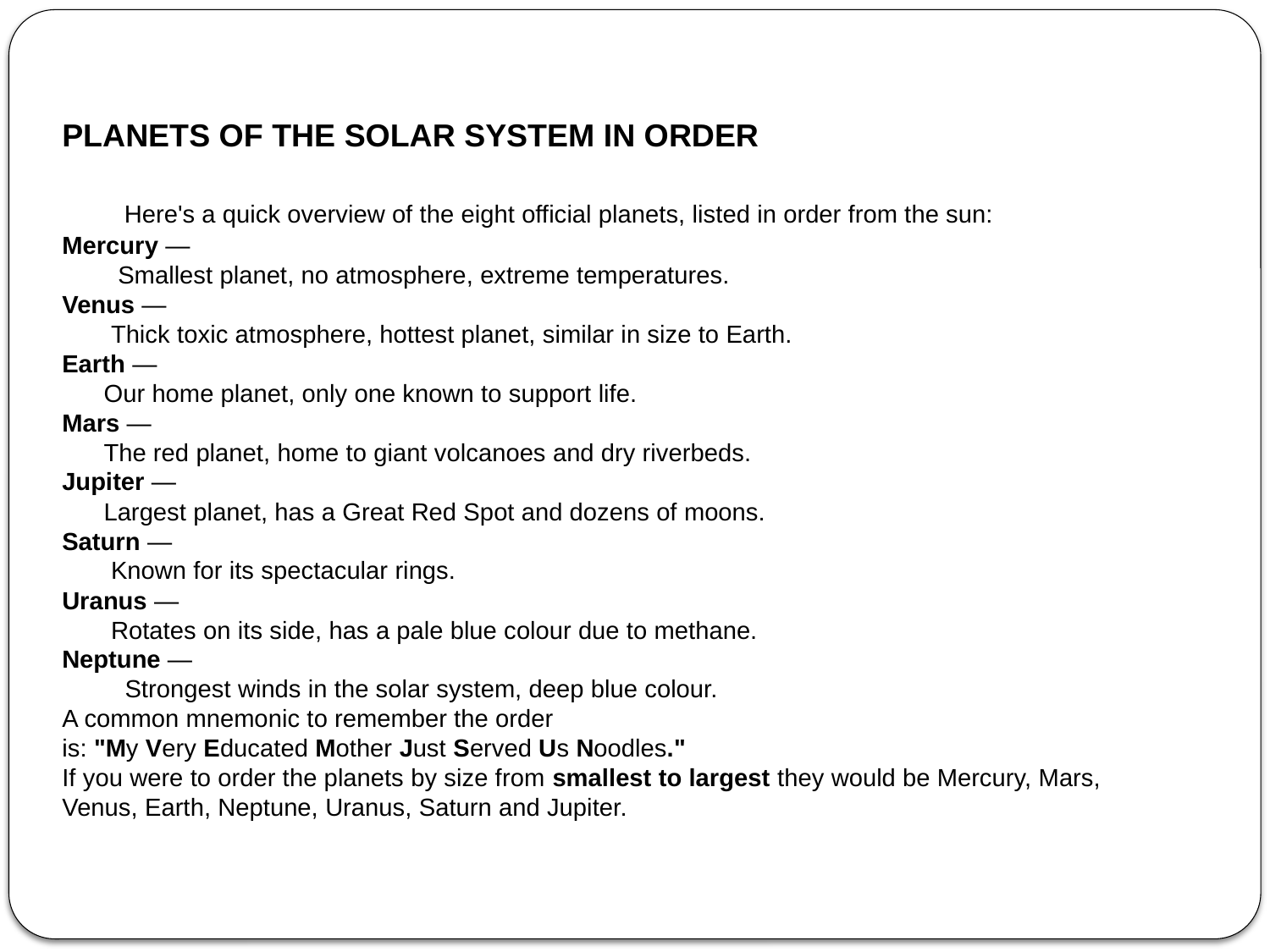

PLANETS OF THE SOLAR SYSTEM IN ORDER

       Here's a quick overview of the eight official planets, listed in order from the sun:
Mercury —
        Smallest planet, no atmosphere, extreme temperatures.
Venus —
       Thick toxic atmosphere, hottest planet, similar in size to Earth.
Earth —
      Our home planet, only one known to support life.
Mars —
      The red planet, home to giant volcanoes and dry riverbeds.
Jupiter —
      Largest planet, has a Great Red Spot and dozens of moons.
Saturn —
       Known for its spectacular rings.
Uranus —
       Rotates on its side, has a pale blue colour due to methane.
Neptune —
         Strongest winds in the solar system, deep blue colour.
A common mnemonic to remember the order is: "My Very Educated Mother Just Served Us Noodles."
If you were to order the planets by size from smallest to largest they would be Mercury, Mars, Venus, Earth, Neptune, Uranus, Saturn and Jupiter.